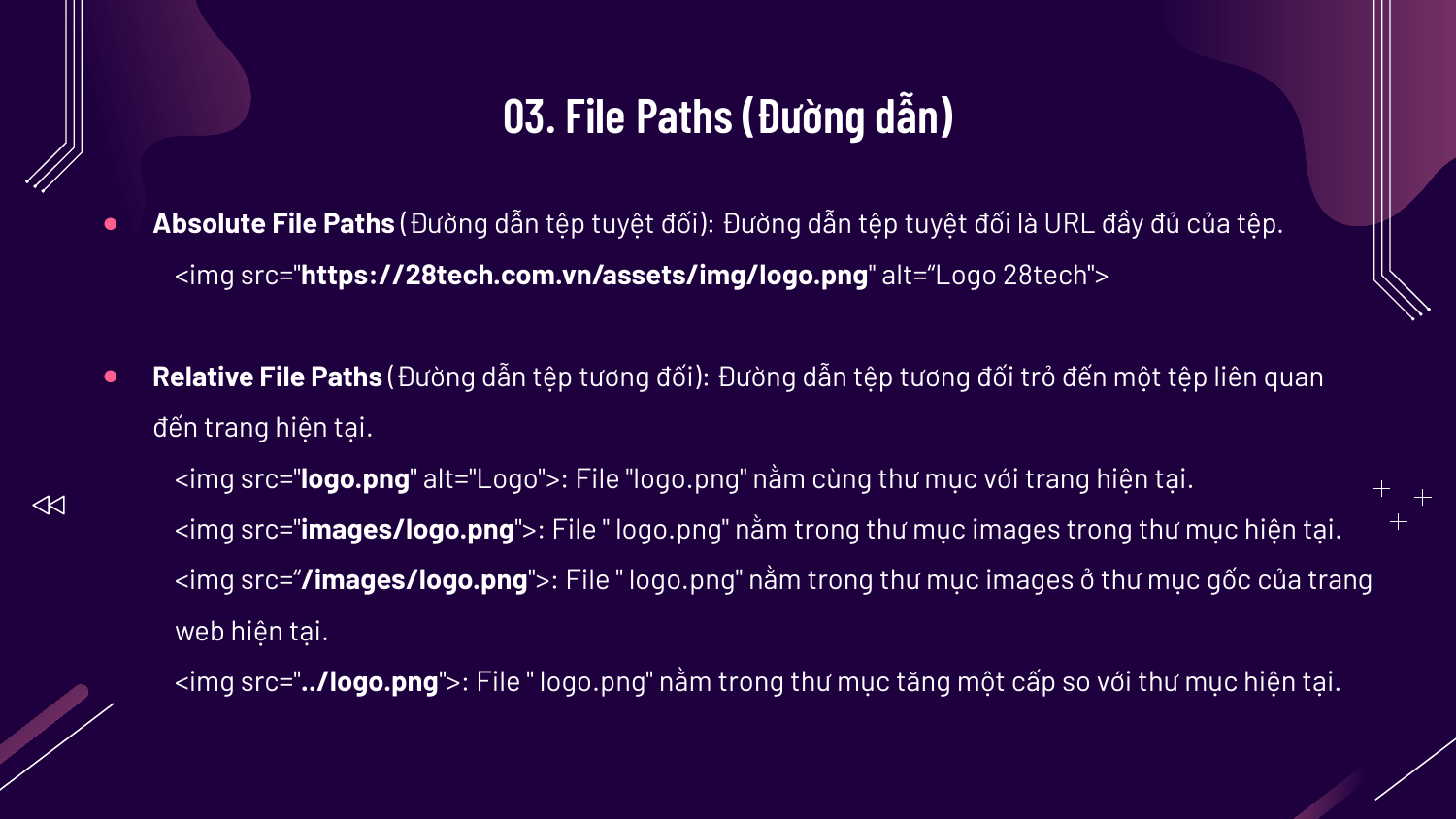

# 03. File Paths (Đường dẫn)
Absolute File Paths (Đường dẫn tệp tuyệt đối): Đường dẫn tệp tuyệt đối là URL đầy đủ của tệp.
<img src="https://28tech.com.vn/assets/img/logo.png" alt=“Logo 28tech">

Relative File Paths (Đường dẫn tệp tương đối): Đường dẫn tệp tương đối trỏ đến một tệp liên quan đến trang hiện tại.
<img src="logo.png" alt="Logo">: File "logo.png" nằm cùng thư mục với trang hiện tại.
<img src="images/logo.png">: File " logo.png" nằm trong thư mục images trong thư mục hiện tại.
<img src=“/images/logo.png">: File " logo.png" nằm trong thư mục images ở thư mục gốc của trang web hiện tại.
<img src="../logo.png">: File " logo.png" nằm trong thư mục tăng một cấp so với thư mục hiện tại.